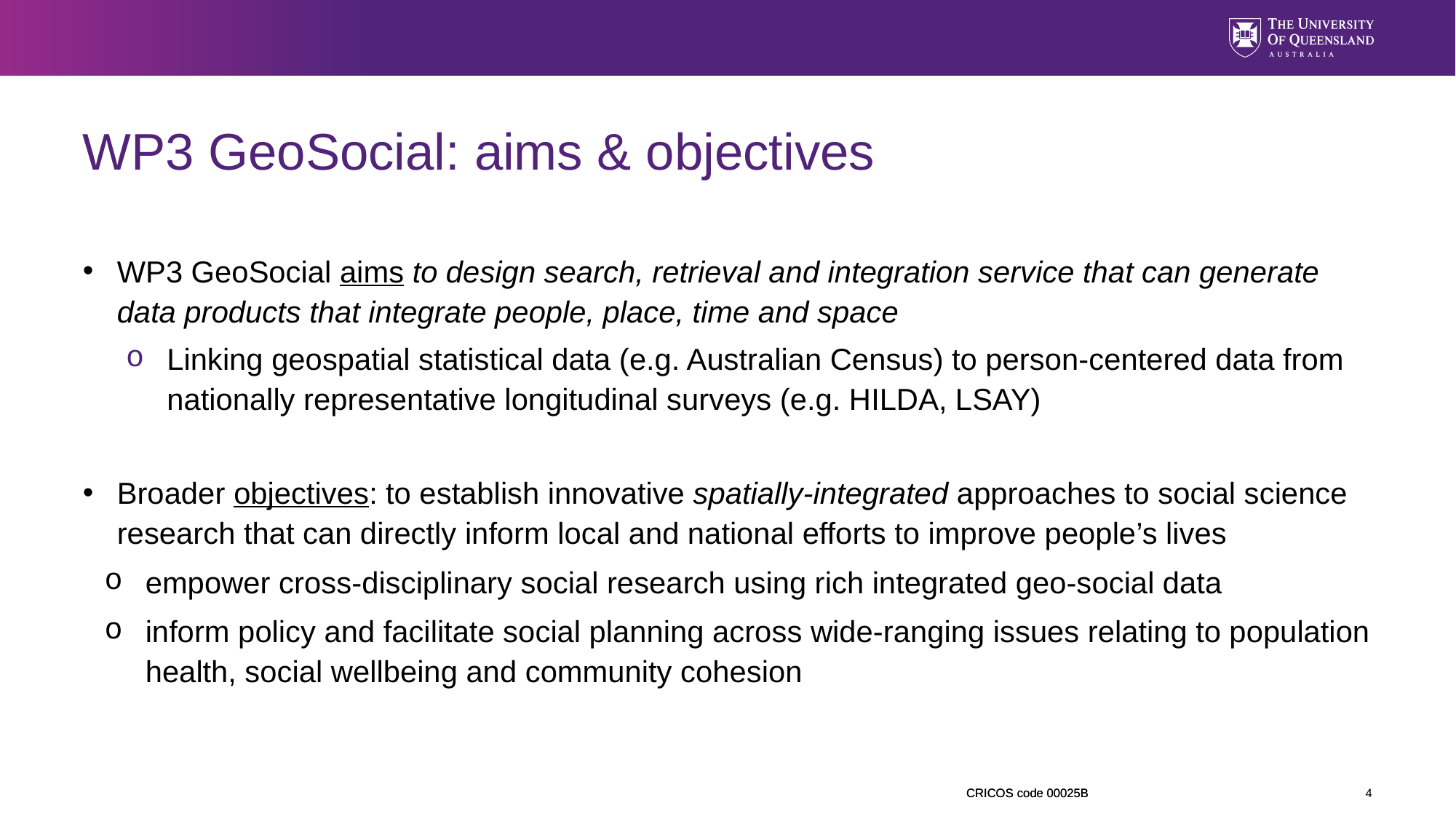

# WP3 GeoSocial: aims & objectives

WP3 GeoSocial aims to design search, retrieval and integration service that can generate data products that integrate people, place, time and space
Linking geospatial statistical data (e.g. Australian Census) to person-centered data from nationally representative longitudinal surveys (e.g. HILDA, LSAY)

Broader objectives: to establish innovative spatially-integrated approaches to social science research that can directly inform local and national efforts to improve people’s lives
empower cross-disciplinary social research using rich integrated geo-social data
inform policy and facilitate social planning across wide-ranging issues relating to population health, social wellbeing and community cohesion

4